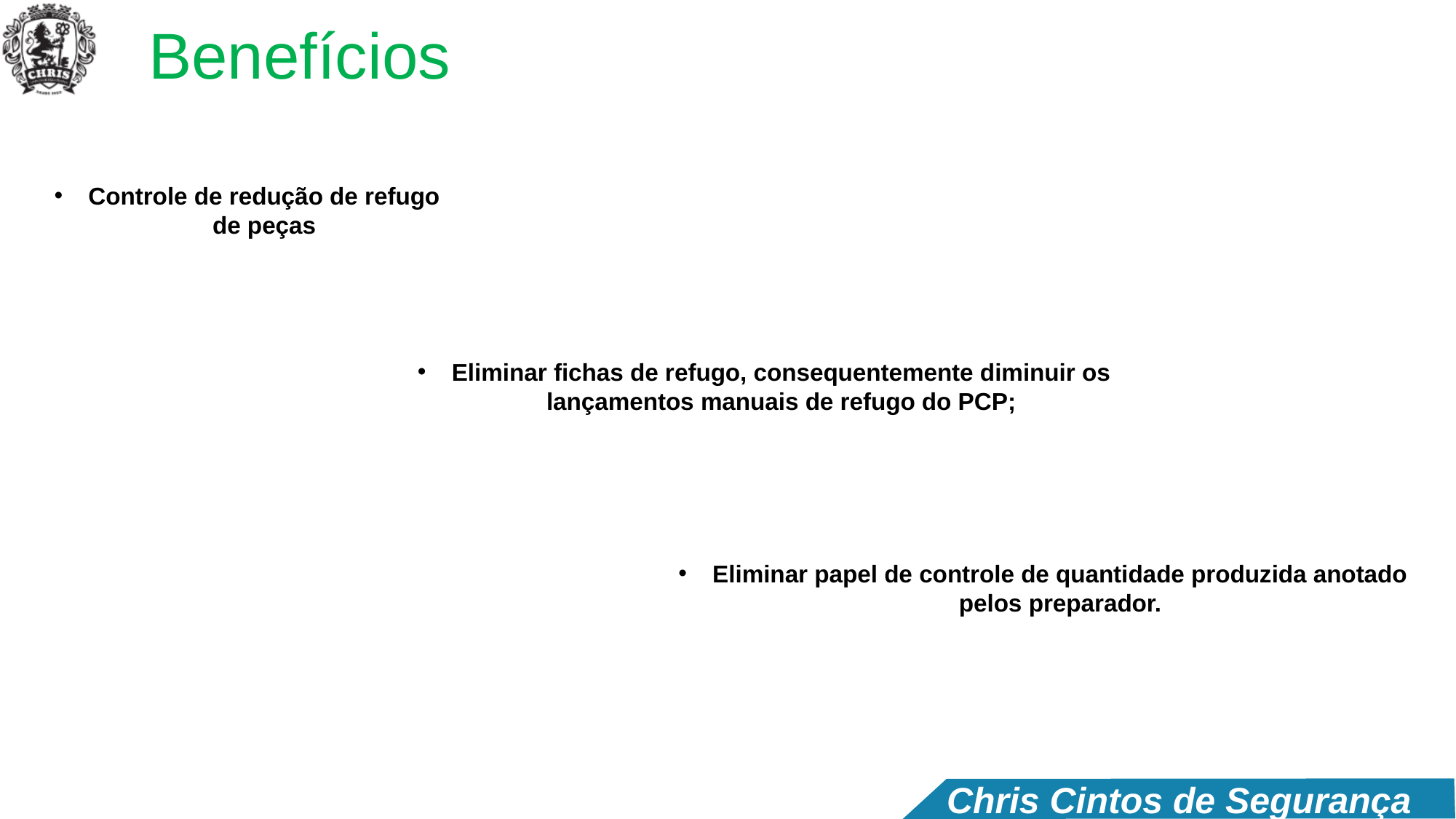

# Benefícios
Controle de redução de refugo de peças

Eliminar fichas de refugo, consequentemente diminuir os lançamentos manuais de refugo do PCP;
Eliminar papel de controle de quantidade produzida anotado pelos preparador.